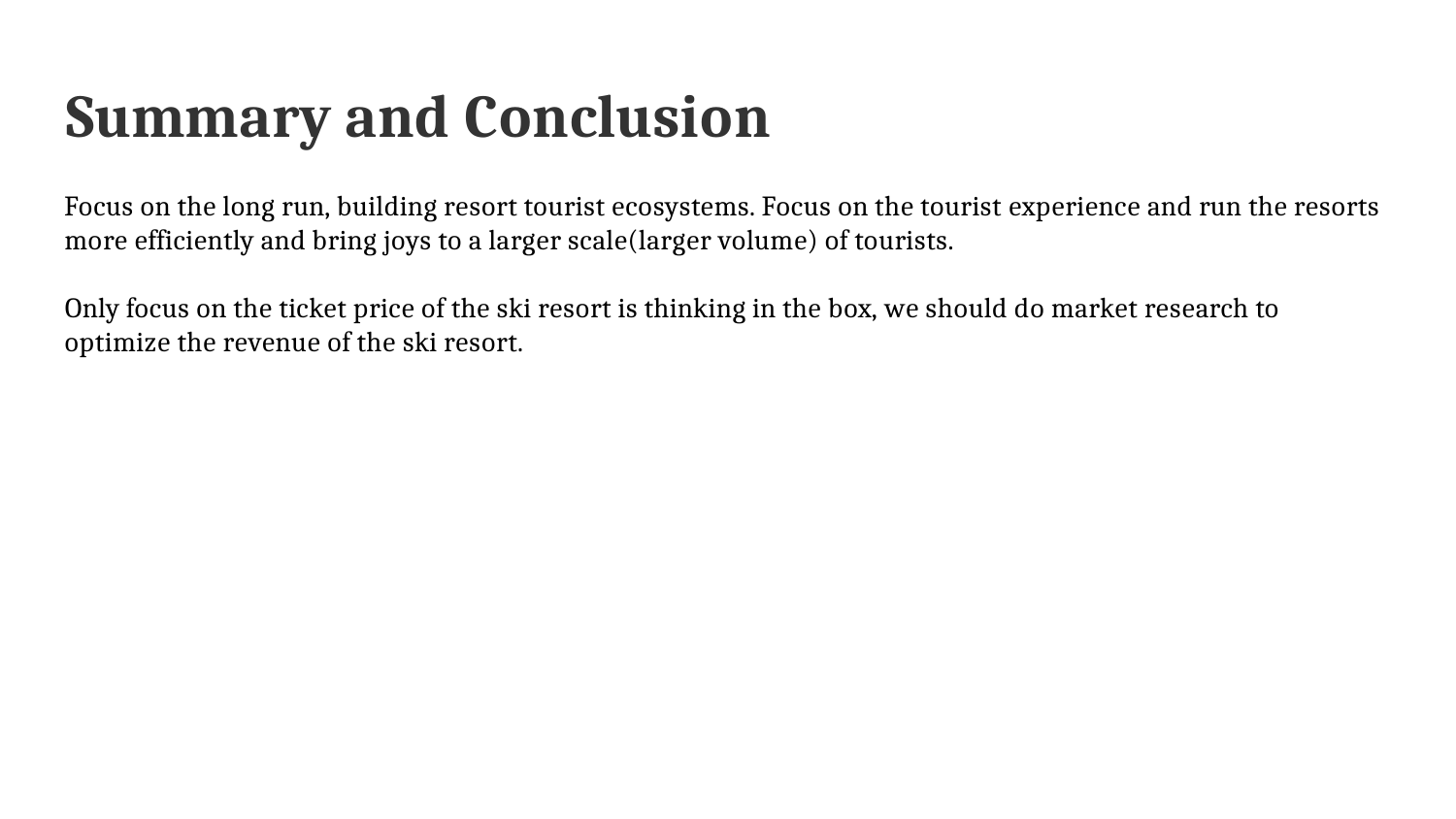

# Summary and Conclusion
Focus on the long run, building resort tourist ecosystems. Focus on the tourist experience and run the resorts more efficiently and bring joys to a larger scale(larger volume) of tourists.

Only focus on the ticket price of the ski resort is thinking in the box, we should do market research to optimize the revenue of the ski resort.